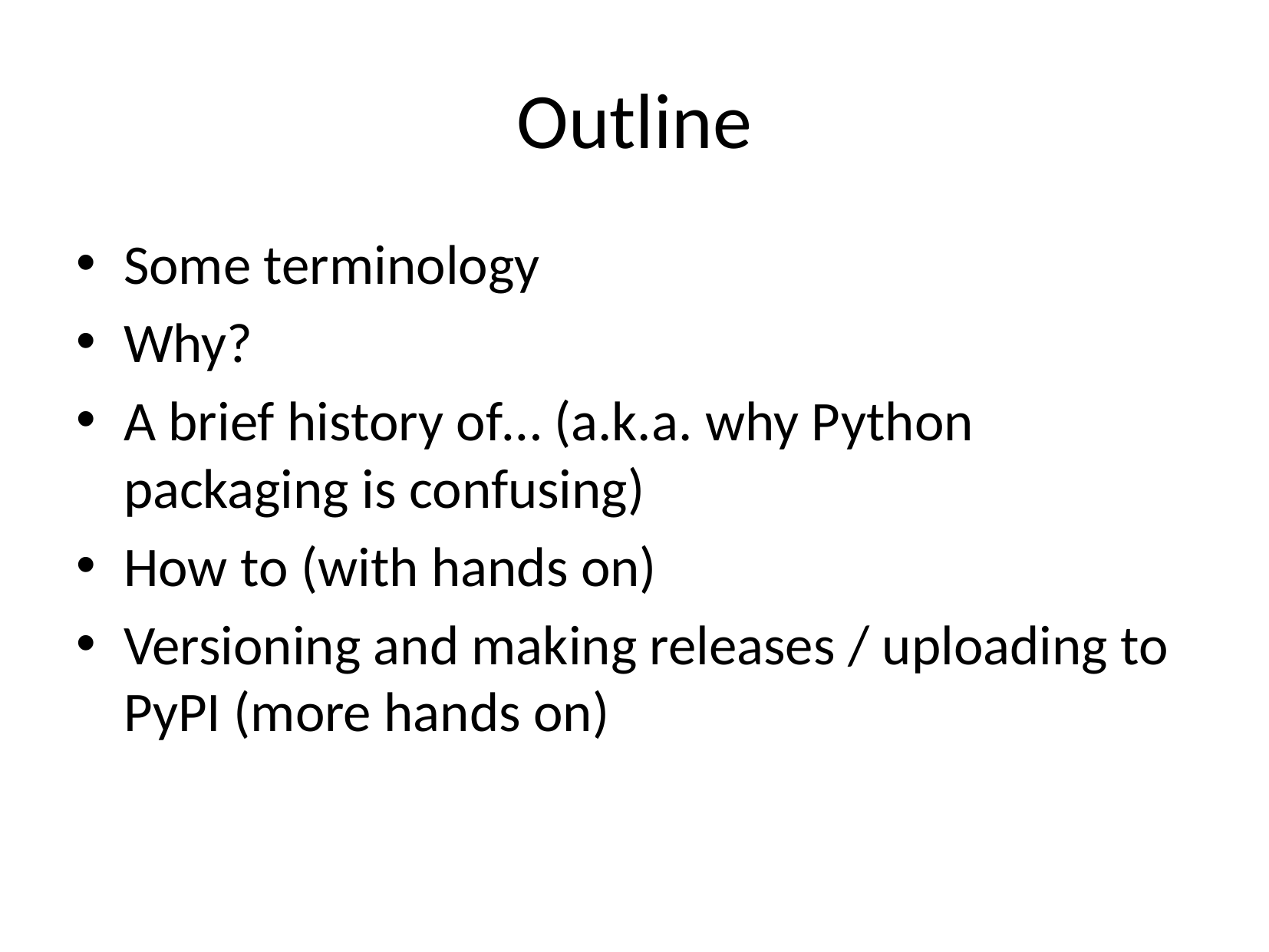

# Outline
Some terminology
Why?
A brief history of… (a.k.a. why Python packaging is confusing)
How to (with hands on)
Versioning and making releases / uploading to PyPI (more hands on)